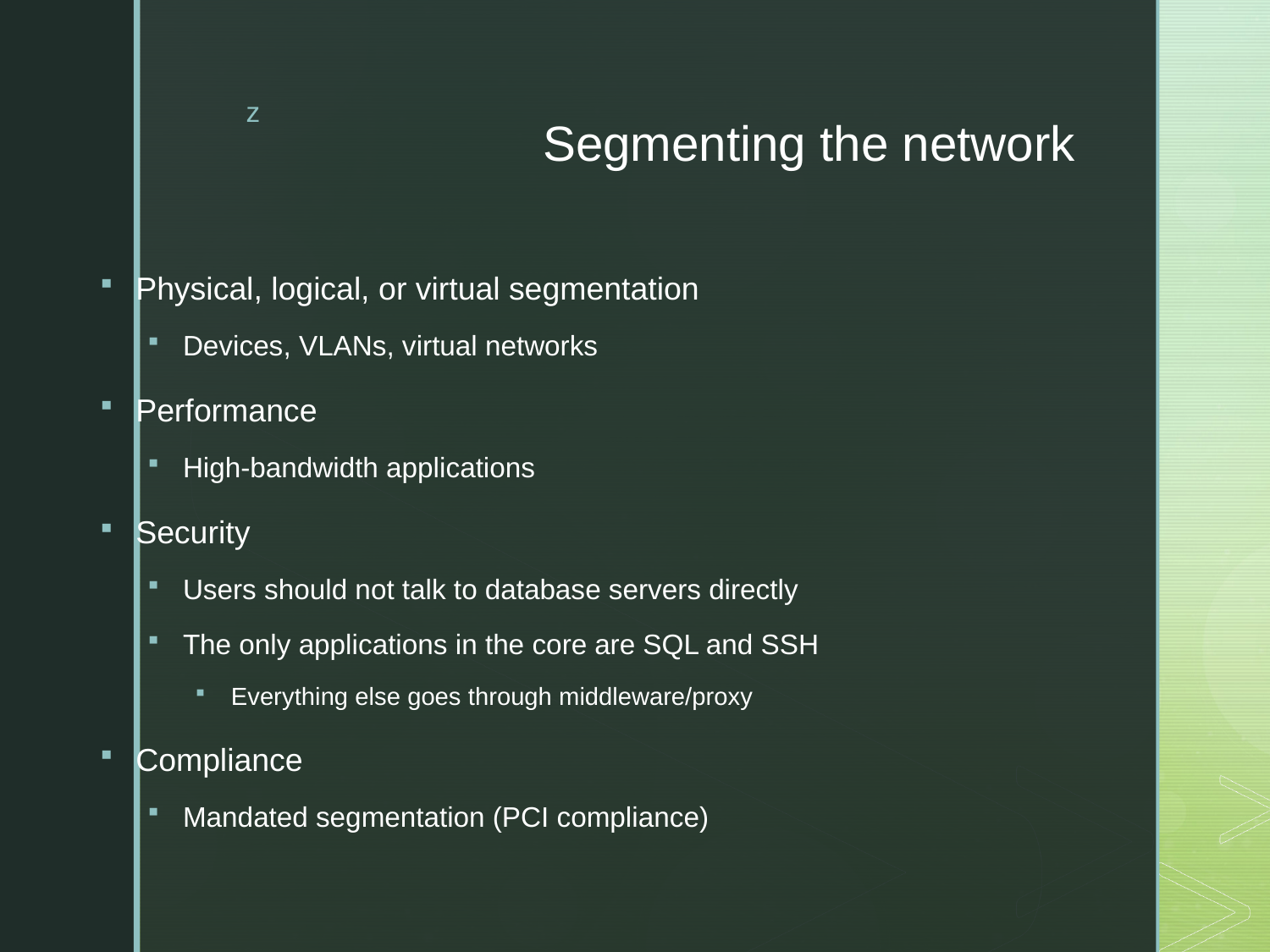

# Segmenting the network
Physical, logical, or virtual segmentation
Devices, VLANs, virtual networks
Performance
High-bandwidth applications
Security
Users should not talk to database servers directly
The only applications in the core are SQL and SSH
Everything else goes through middleware/proxy
Compliance
Mandated segmentation (PCI compliance)